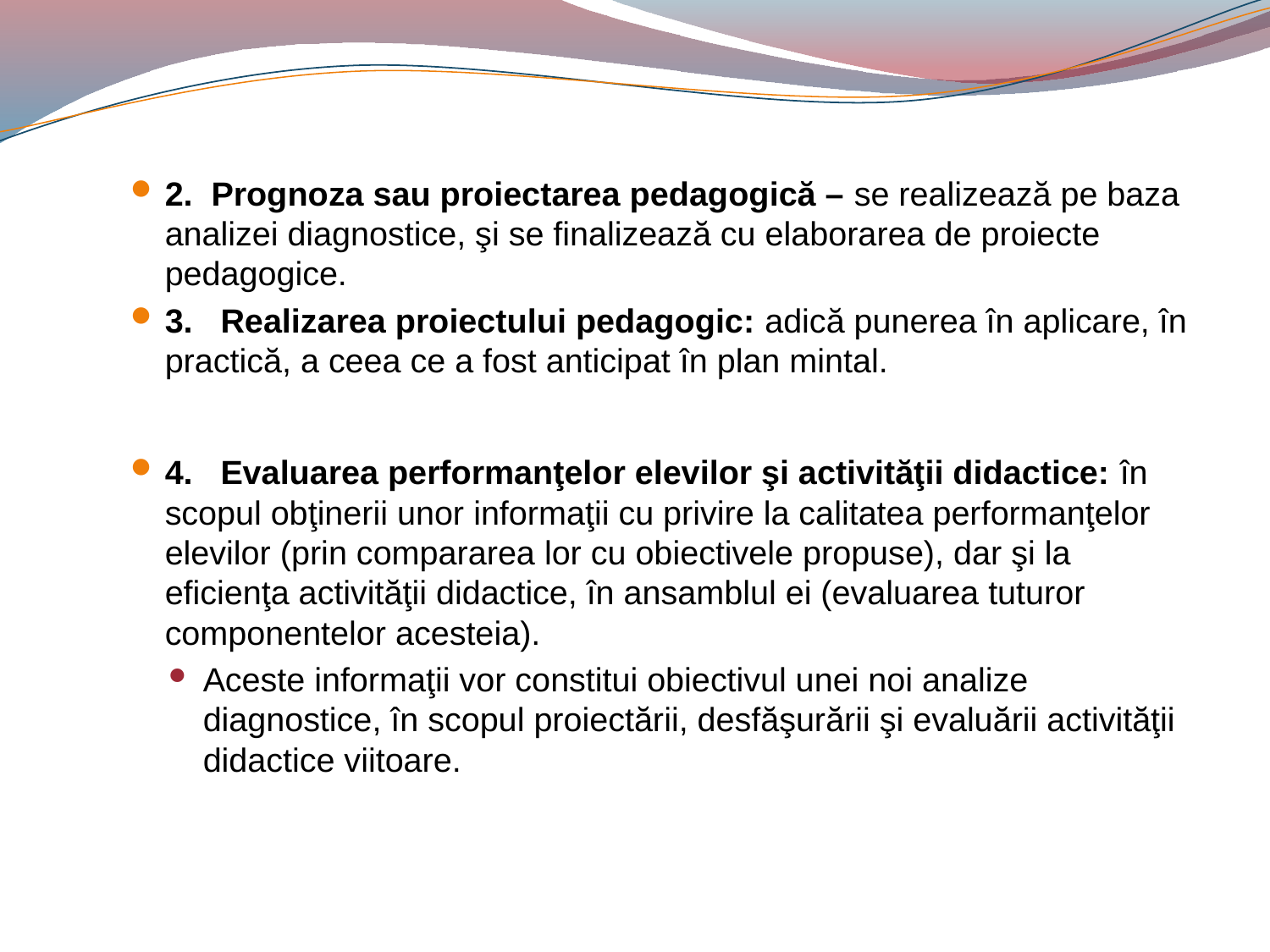

#
2.  Prognoza sau proiectarea pedagogică – se realizează pe baza analizei diagnostice, şi se finalizează cu elaborarea de proiecte pedagogice.
3.   Realizarea proiectului pedagogic: adică punerea în aplicare, în practică, a ceea ce a fost anticipat în plan mintal.

4.   Evaluarea performanţelor elevilor şi activităţii didactice: în scopul obţinerii unor informaţii cu privire la calitatea performanţelor elevilor (prin compararea lor cu obiectivele propuse), dar şi la eficienţa activităţii didactice, în ansamblul ei (evaluarea tuturor componentelor acesteia).
Aceste informaţii vor constitui obiectivul unei noi analize diagnostice, în scopul proiectării, desfăşurării şi evaluării activităţii didactice viitoare.